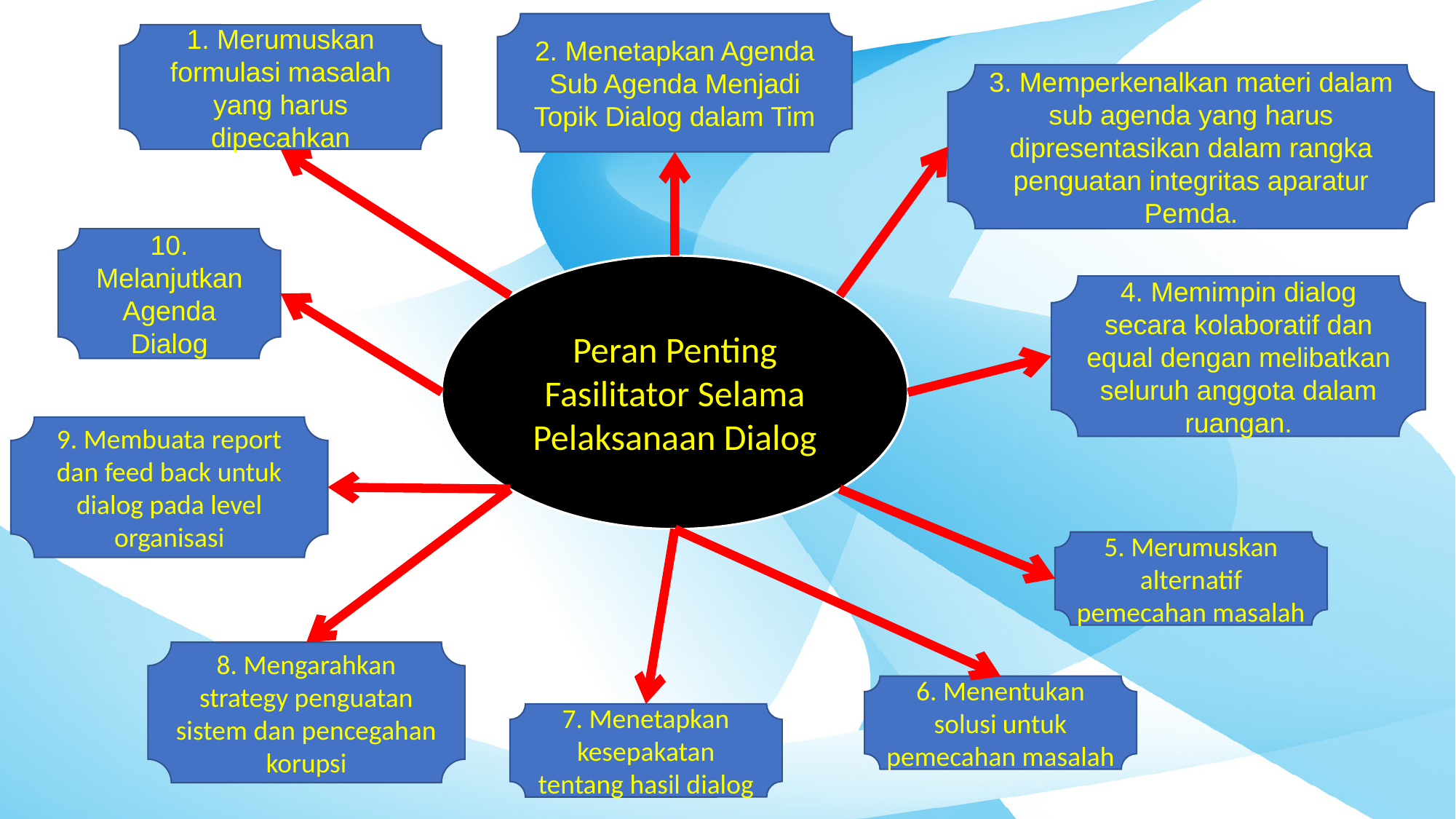

2. Menetapkan Agenda Sub Agenda Menjadi Topik Dialog dalam Tim
1. Merumuskan formulasi masalah yang harus dipecahkan
3. Memperkenalkan materi dalam sub agenda yang harus dipresentasikan dalam rangka penguatan integritas aparatur Pemda.
10. Melanjutkan Agenda Dialog
Peran Penting Fasilitator Selama Pelaksanaan Dialog
4. Memimpin dialog secara kolaboratif dan equal dengan melibatkan seluruh anggota dalam ruangan.
9. Membuata report dan feed back untuk dialog pada level organisasi
5. Merumuskan alternatif pemecahan masalah
8. Mengarahkan strategy penguatan sistem dan pencegahan korupsi
6. Menentukan solusi untuk pemecahan masalah
7. Menetapkan kesepakatan tentang hasil dialog